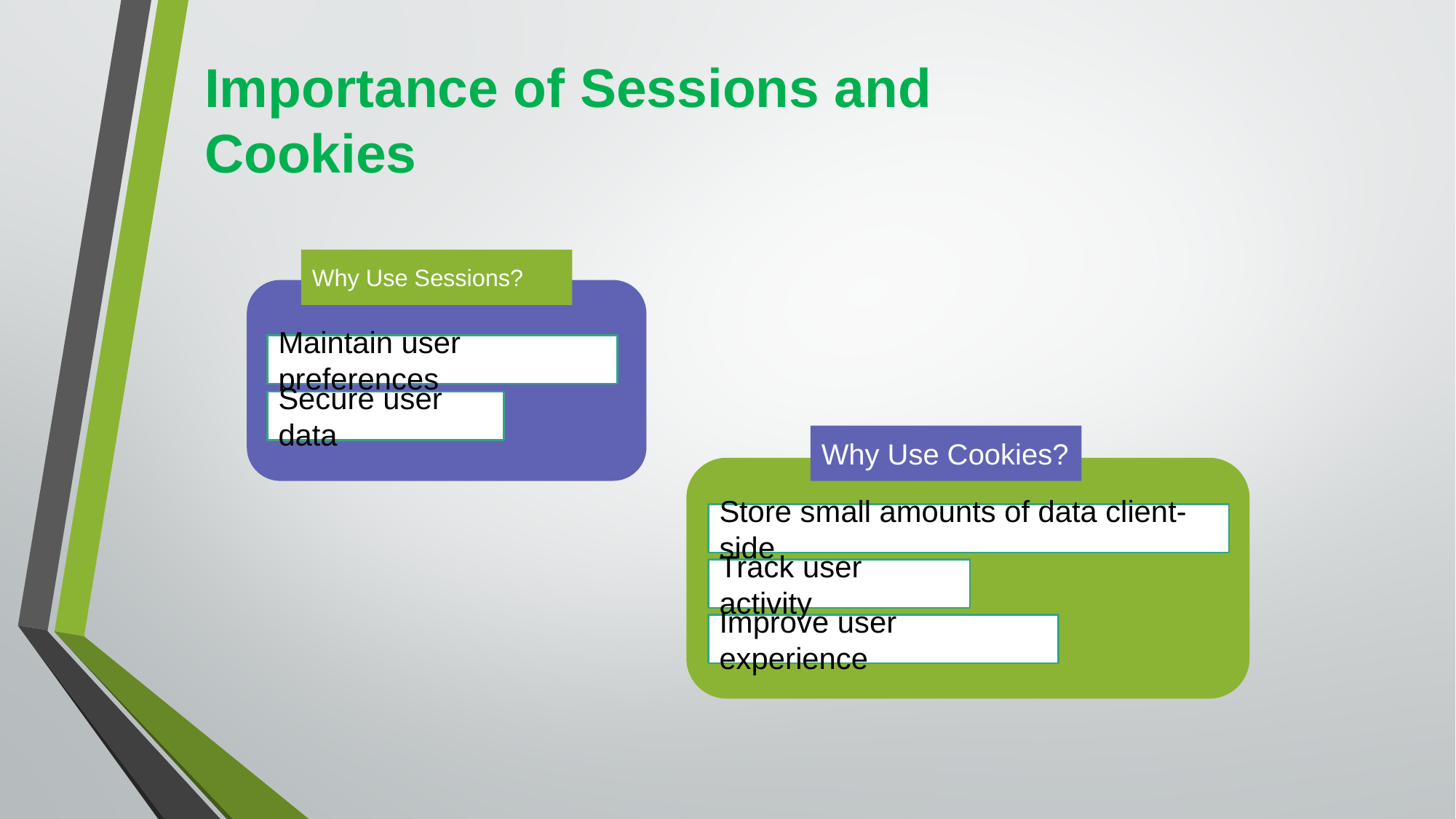

# Importance of Sessions and Cookies
Why Use Sessions?

Track user authentication
Maintain user preferences
Secure user data
Why Use Cookies?

Store small amounts of data client-side
Track user activity
Improve user experience